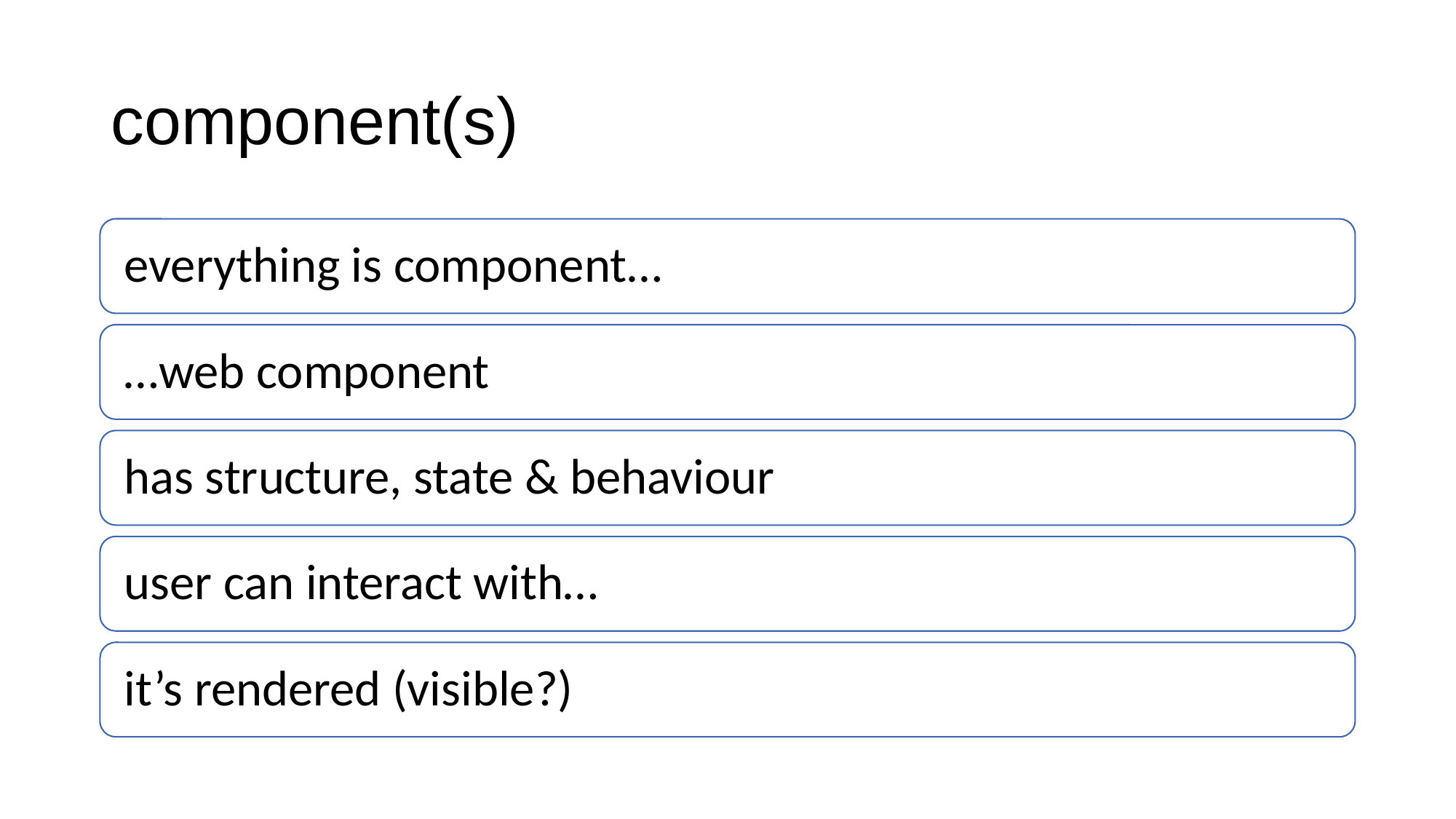

# component(s)
everything is component…
…web component
has structure, state & behaviour
user can interact with…
it’s rendered (visible?)